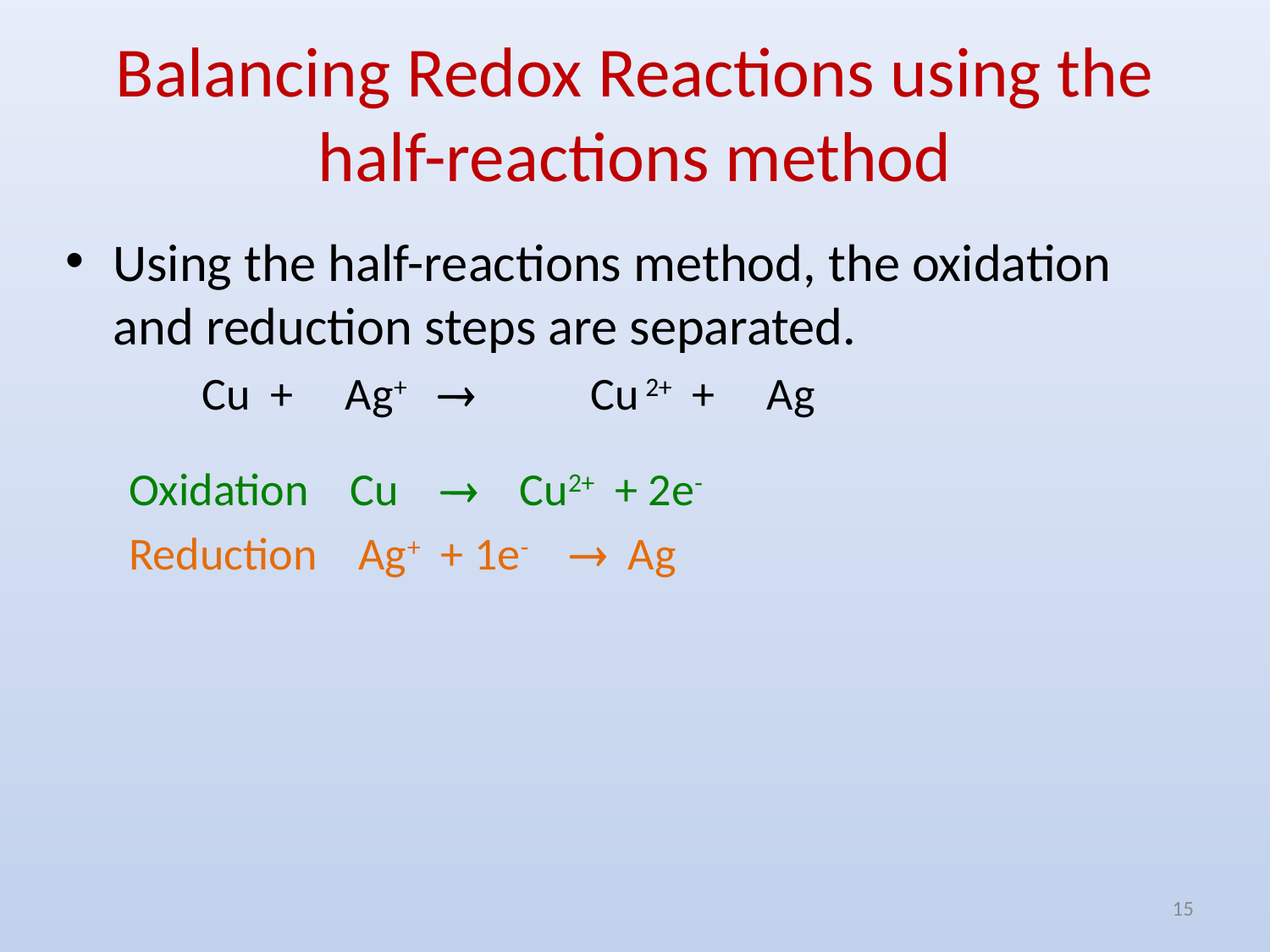

# Balancing Redox Reactions using the half-reactions method
Using the half-reactions method, the oxidation and reduction steps are separated.
       Cu  +     Ag+   →     Cu 2+  +     Ag
Oxidation    Cu    →    Cu2+  + 2e-
Reduction    Ag+  + 1e-    →  Ag
15